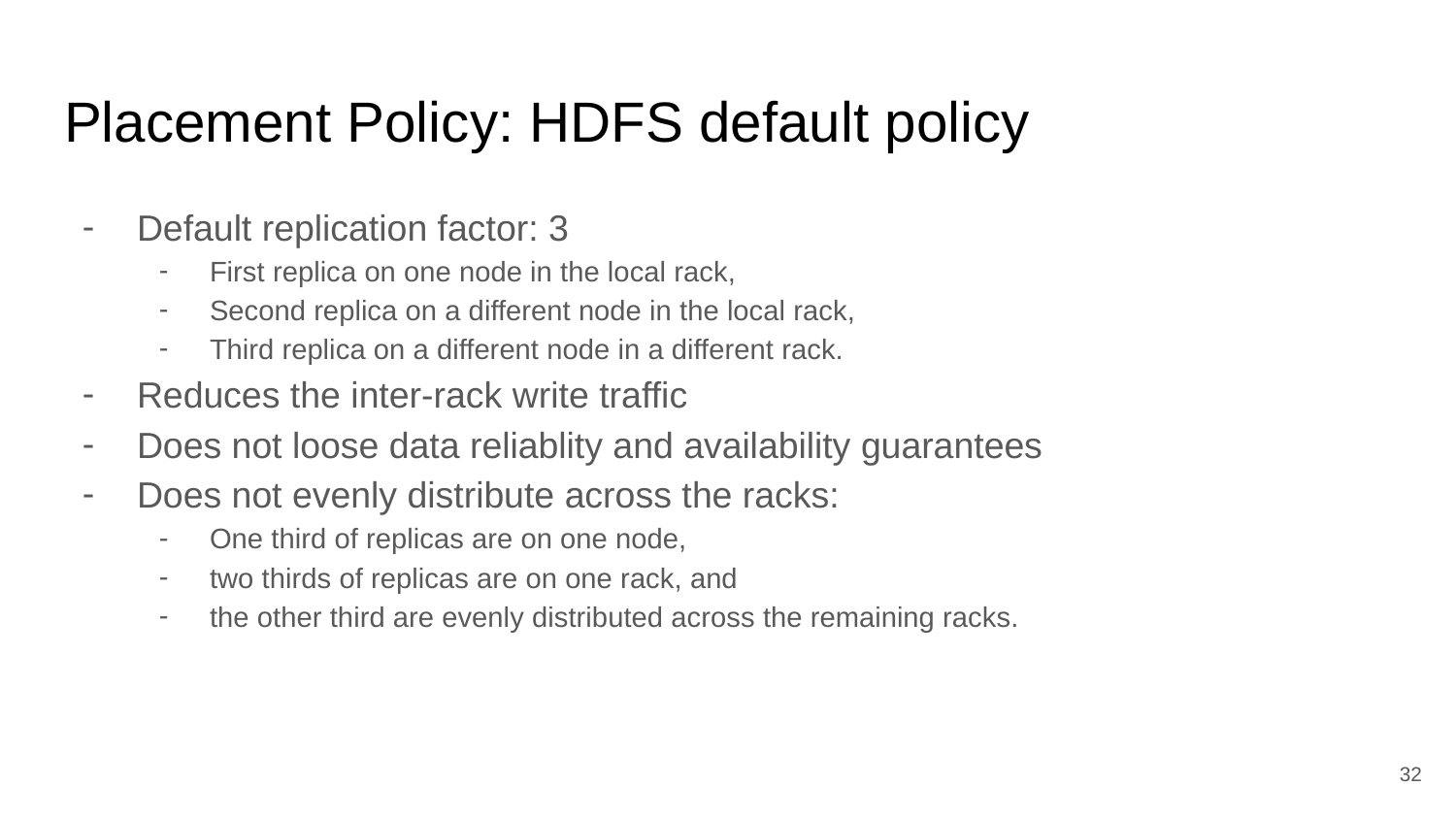

# Placement Policy: HDFS default policy

Default replication factor: 3
First replica on one node in the local rack,
Second replica on a different node in the local rack,
Third replica on a different node in a different rack.
Reduces the inter-rack write traffic
Does not loose data reliablity and availability guarantees
Does not evenly distribute across the racks:
One third of replicas are on one node,
two thirds of replicas are on one rack, and
the other third are evenly distributed across the remaining racks.

32